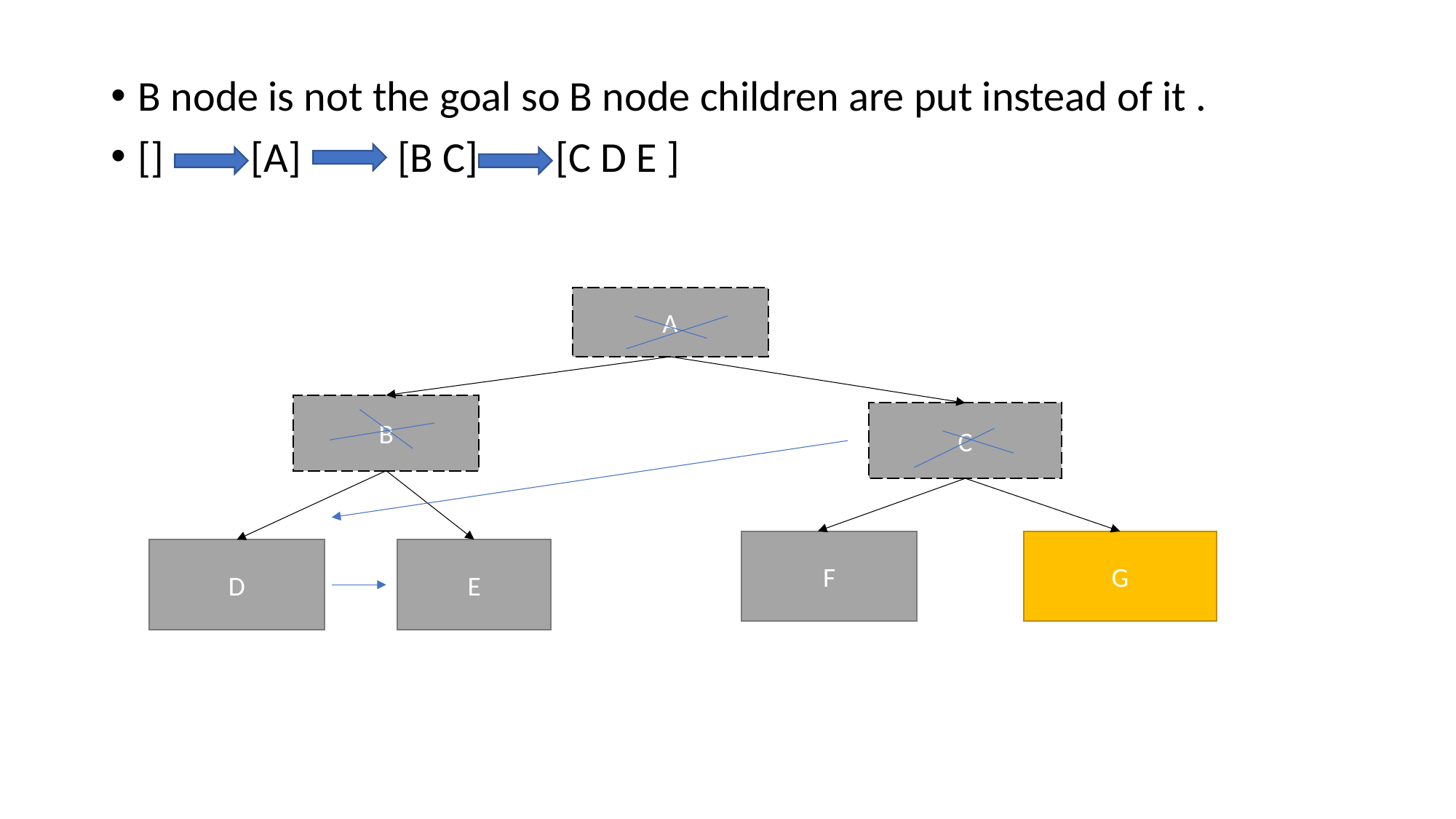

B node is not the goal so B node children are put instead of it .
[]         [A]          [B C]        [C D E ]

A
B
C
F
G
D
E